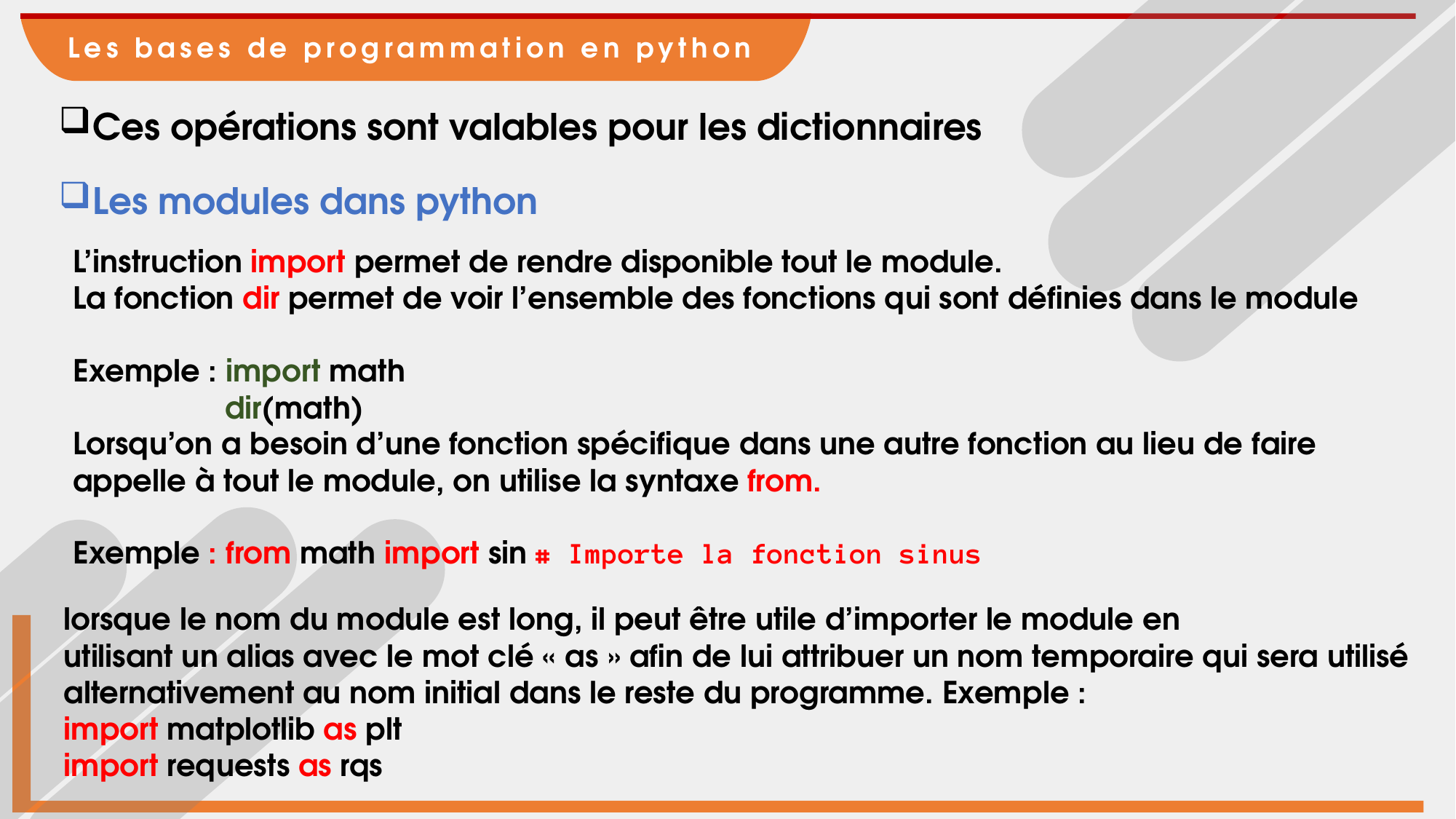

Les bases de programmation en python

Ces opérations sont valables pour les dictionnaires

Les modules dans python
L’instruction import permet de rendre disponible tout le module.
La fonction dir permet de voir l’ensemble des fonctions qui sont définies dans le module

Exemple : import math
	     dir(math)
Lorsqu’on a besoin d’une fonction spécifique dans une autre fonction au lieu de faire appelle à tout le module, on utilise la syntaxe from.

Exemple : from math import sin # Importe la fonction sinus
lorsque le nom du module est long, il peut être utile d’importer le module en
utilisant un alias avec le mot clé « as » afin de lui attribuer un nom temporaire qui sera utilisé
alternativement au nom initial dans le reste du programme. Exemple :
import matplotlib as plt
import requests as rqs